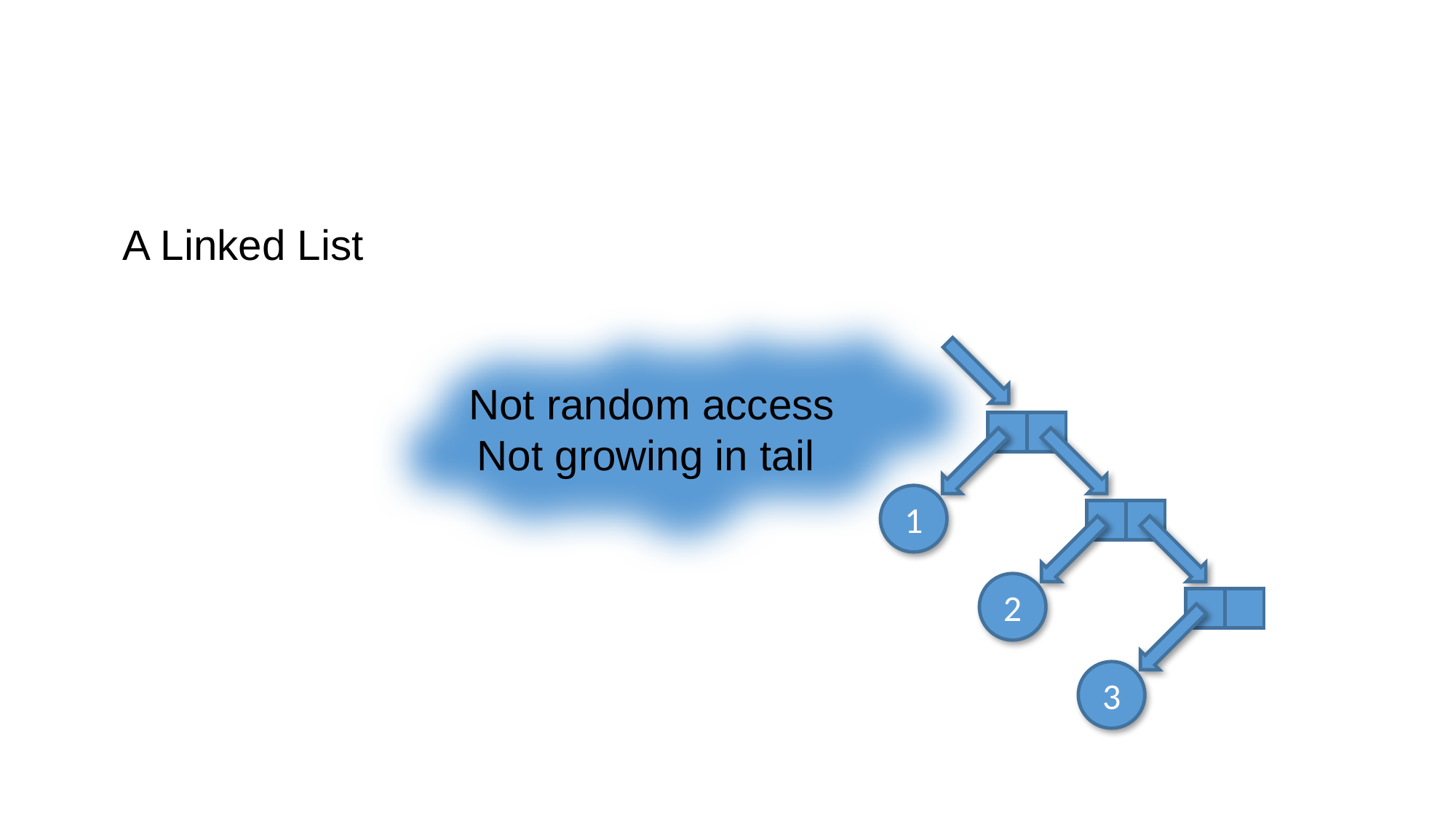

#
 A Linked List

Not random access
Not growing in tail

1

2

3